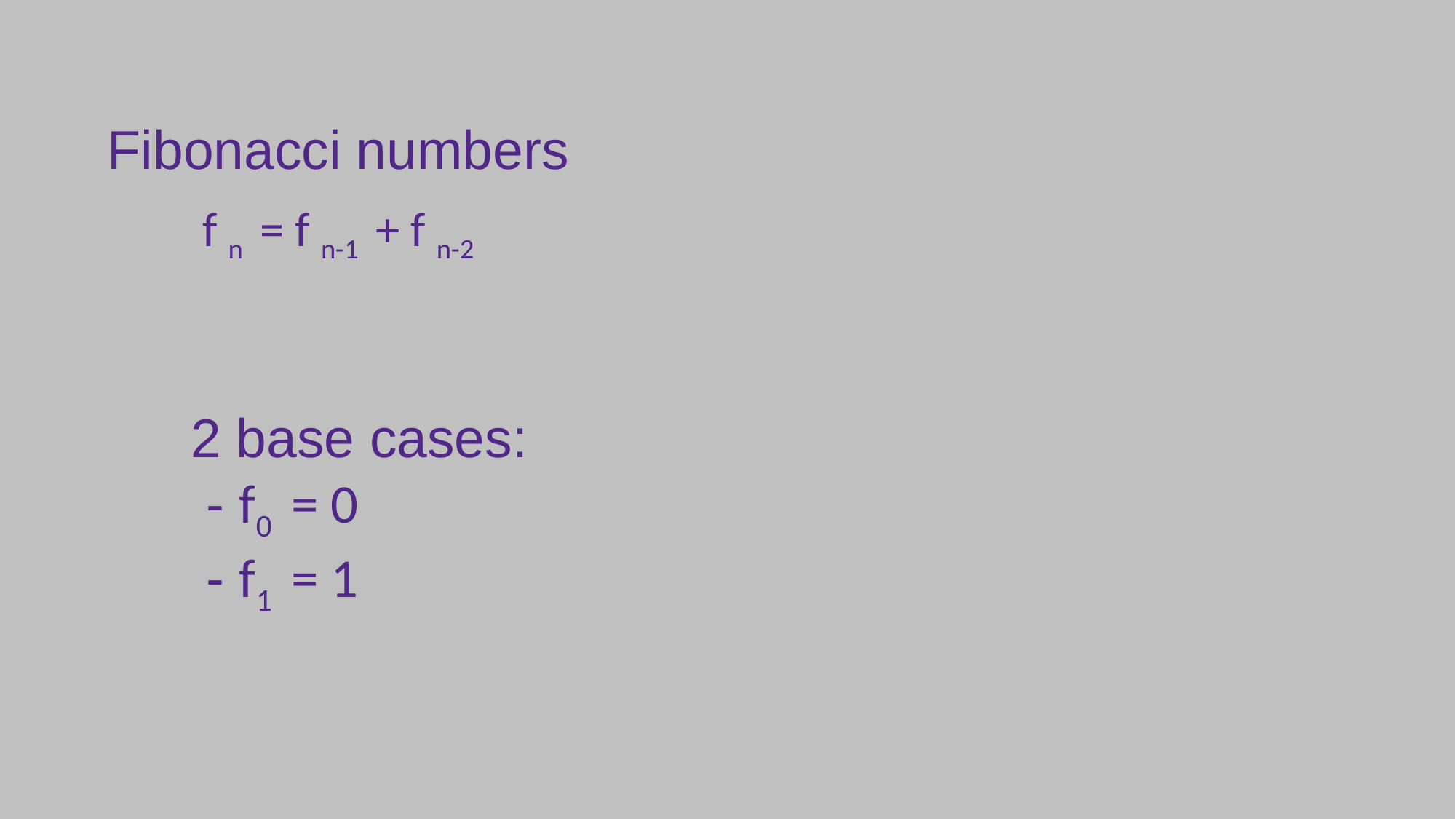

Fibonacci numbers
f n  = f n-1  + f n-2
2 base cases:
 - f0  = 0
 - f1  = 1